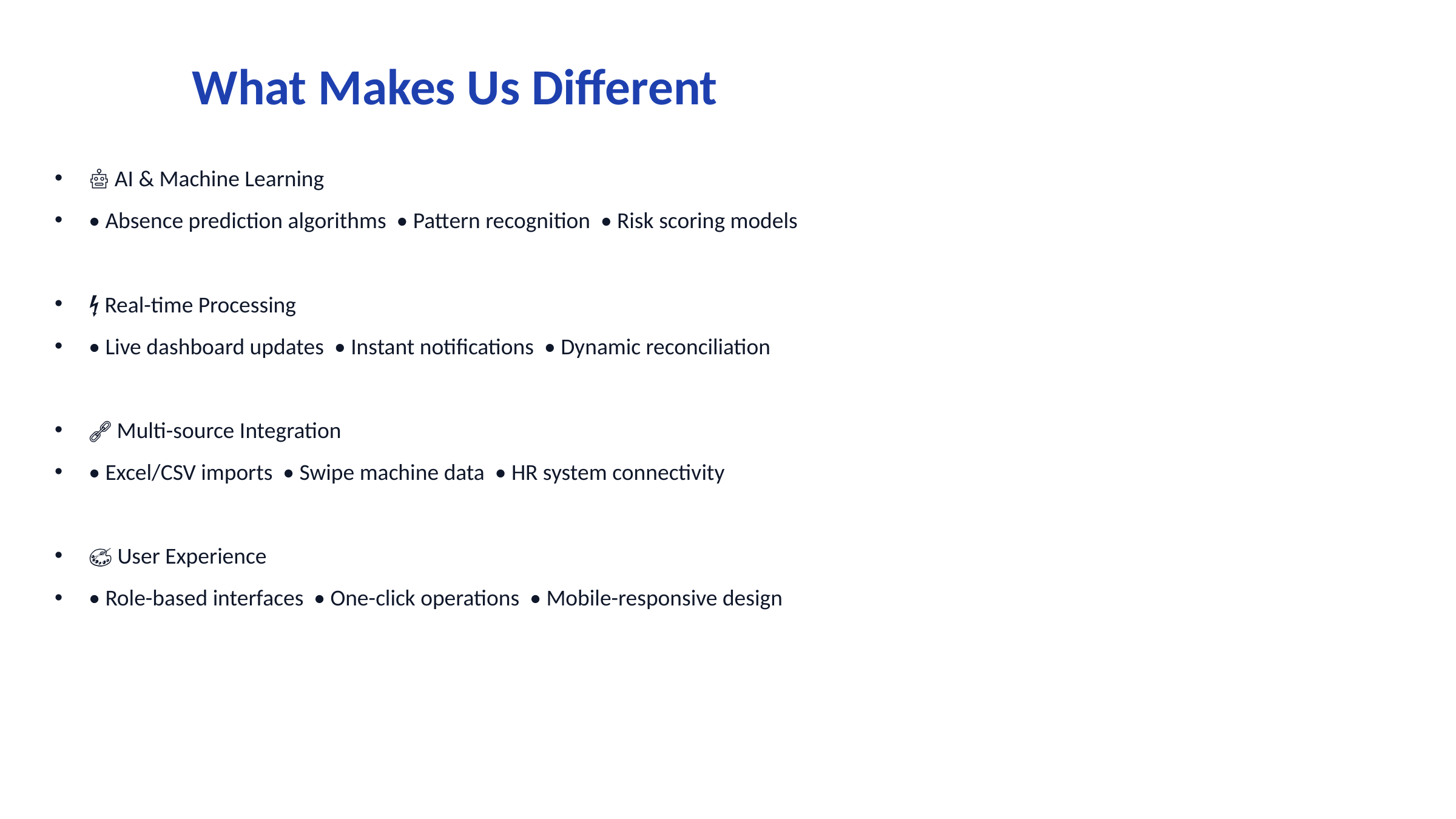

# What Makes Us Different
🤖 AI & Machine Learning
• Absence prediction algorithms  • Pattern recognition  • Risk scoring models

⚡ Real-time Processing
• Live dashboard updates  • Instant notifications  • Dynamic reconciliation

🔗 Multi-source Integration
• Excel/CSV imports  • Swipe machine data  • HR system connectivity

🎨 User Experience
• Role-based interfaces  • One-click operations  • Mobile-responsive design